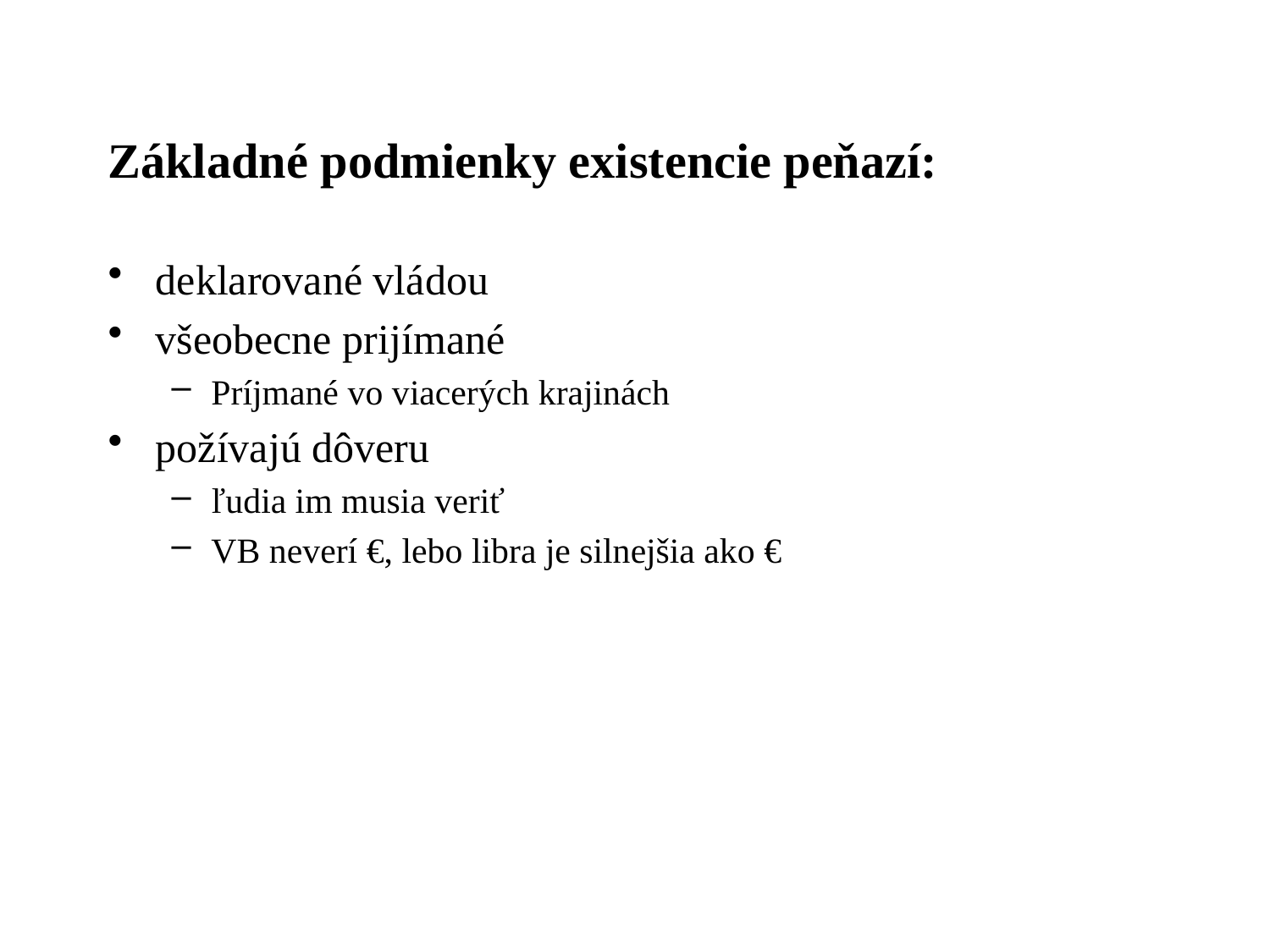

# Základné podmienky existencie peňazí:
deklarované vládou
všeobecne prijímané
Príjmané vo viacerých krajinách
požívajú dôveru
ľudia im musia veriť
VB neverí €, lebo libra je silnejšia ako €